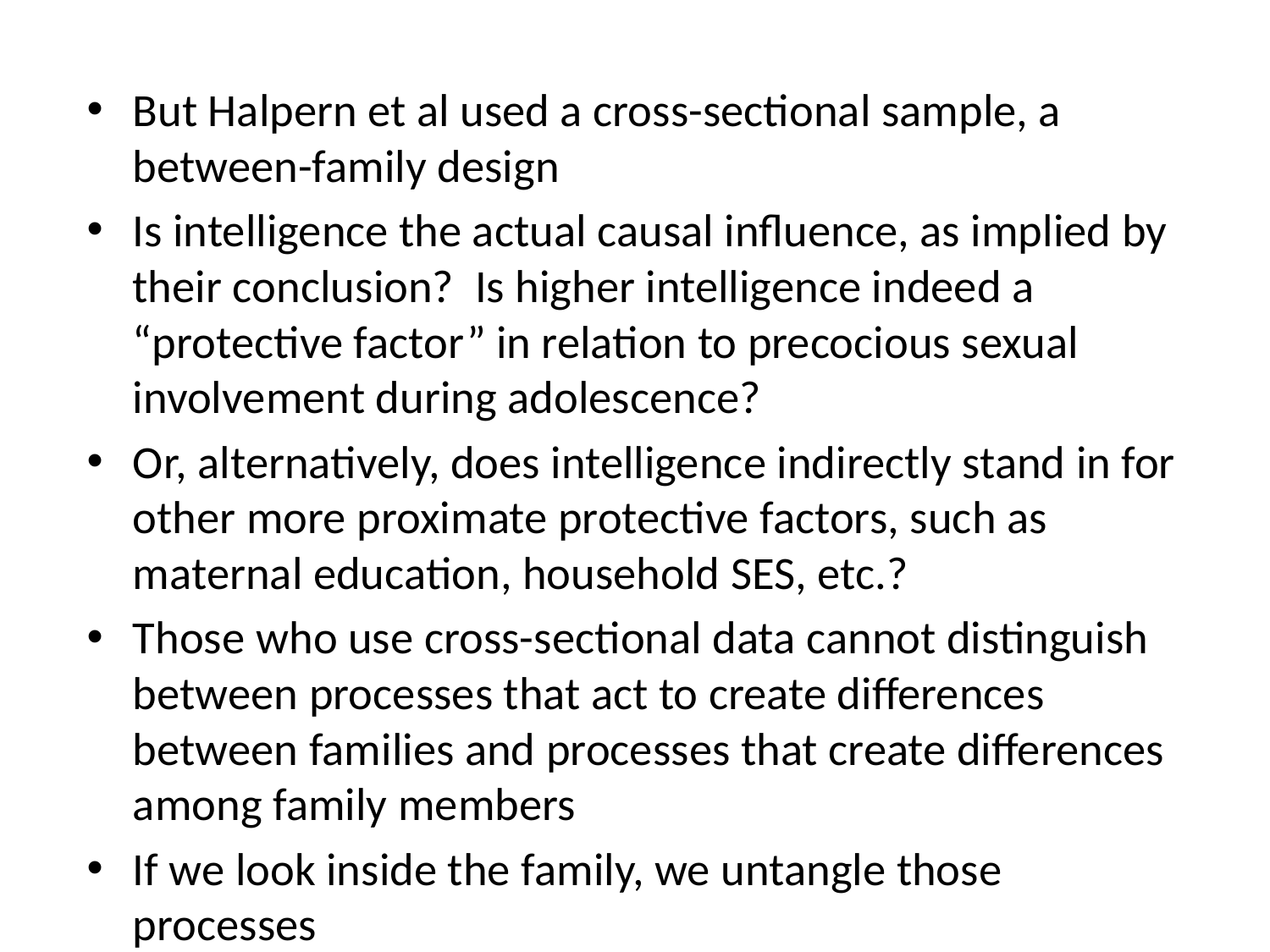

But Halpern et al used a cross-sectional sample, a between-family design
Is intelligence the actual causal influence, as implied by their conclusion?  Is higher intelligence indeed a “protective factor” in relation to precocious sexual involvement during adolescence?
Or, alternatively, does intelligence indirectly stand in for other more proximate protective factors, such as maternal education, household SES, etc.?
Those who use cross-sectional data cannot distinguish between processes that act to create differences between families and processes that create differences among family members
If we look inside the family, we untangle those processes